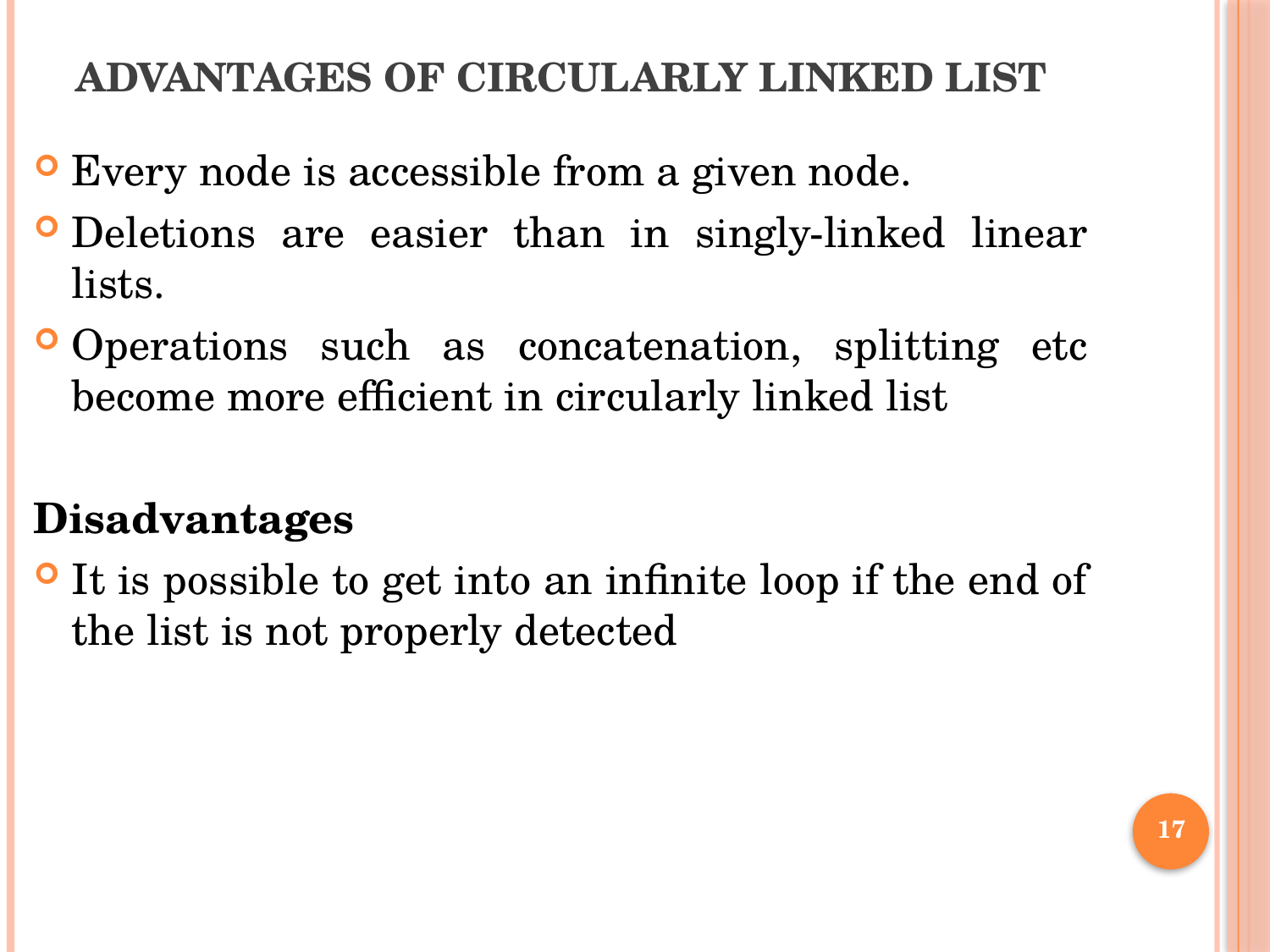

# Advantages of circularly linked list
Every node is accessible from a given node.
Deletions are easier than in singly-linked linear lists.
Operations such as concatenation, splitting etc become more efficient in circularly linked list

Disadvantages
It is possible to get into an infinite loop if the end of the list is not properly detected
17